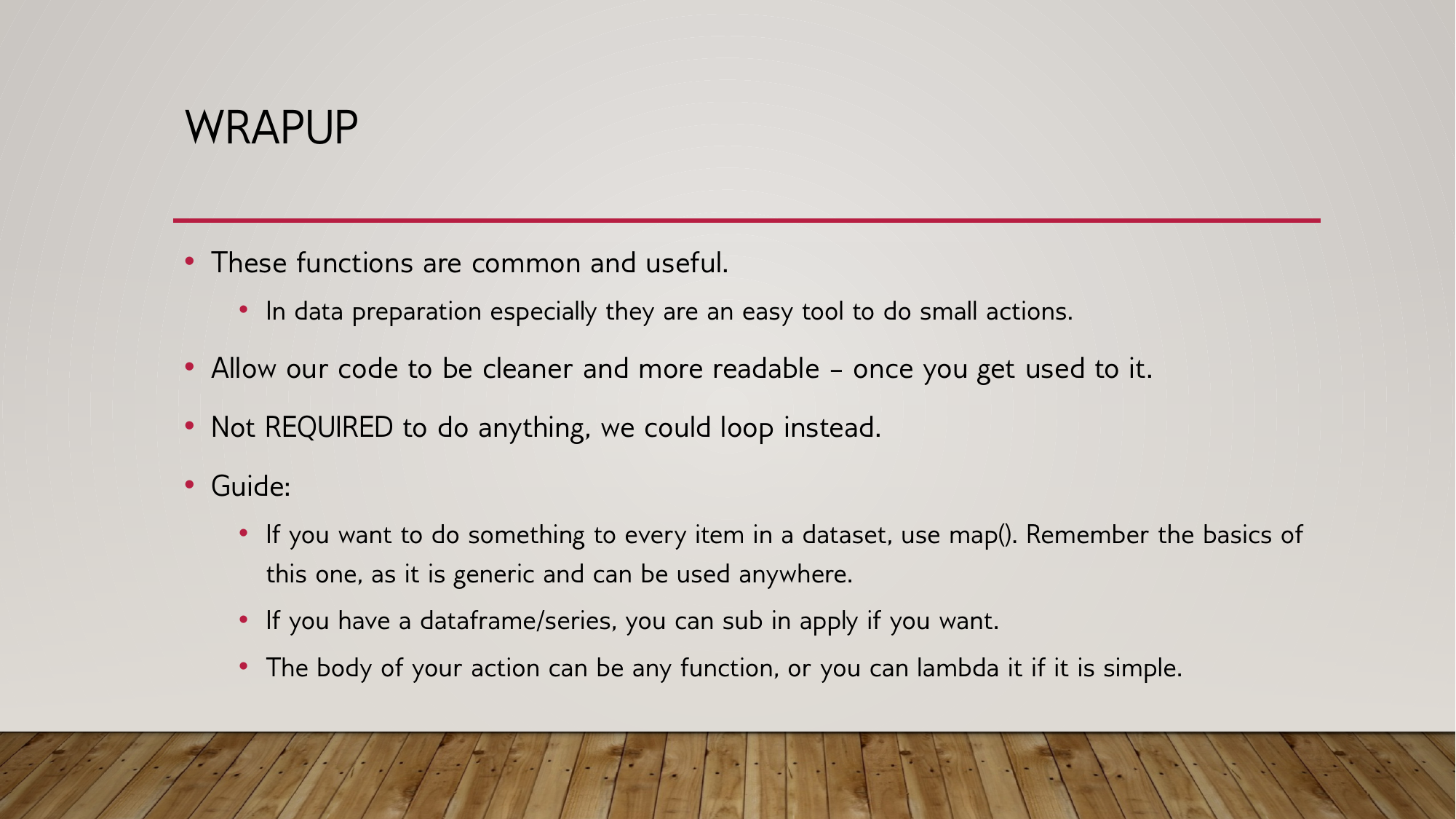

# Wrapup
These functions are common and useful.
In data preparation especially they are an easy tool to do small actions.
Allow our code to be cleaner and more readable – once you get used to it.
Not REQUIRED to do anything, we could loop instead.
Guide:
If you want to do something to every item in a dataset, use map(). Remember the basics of this one, as it is generic and can be used anywhere.
If you have a dataframe/series, you can sub in apply if you want.
The body of your action can be any function, or you can lambda it if it is simple.